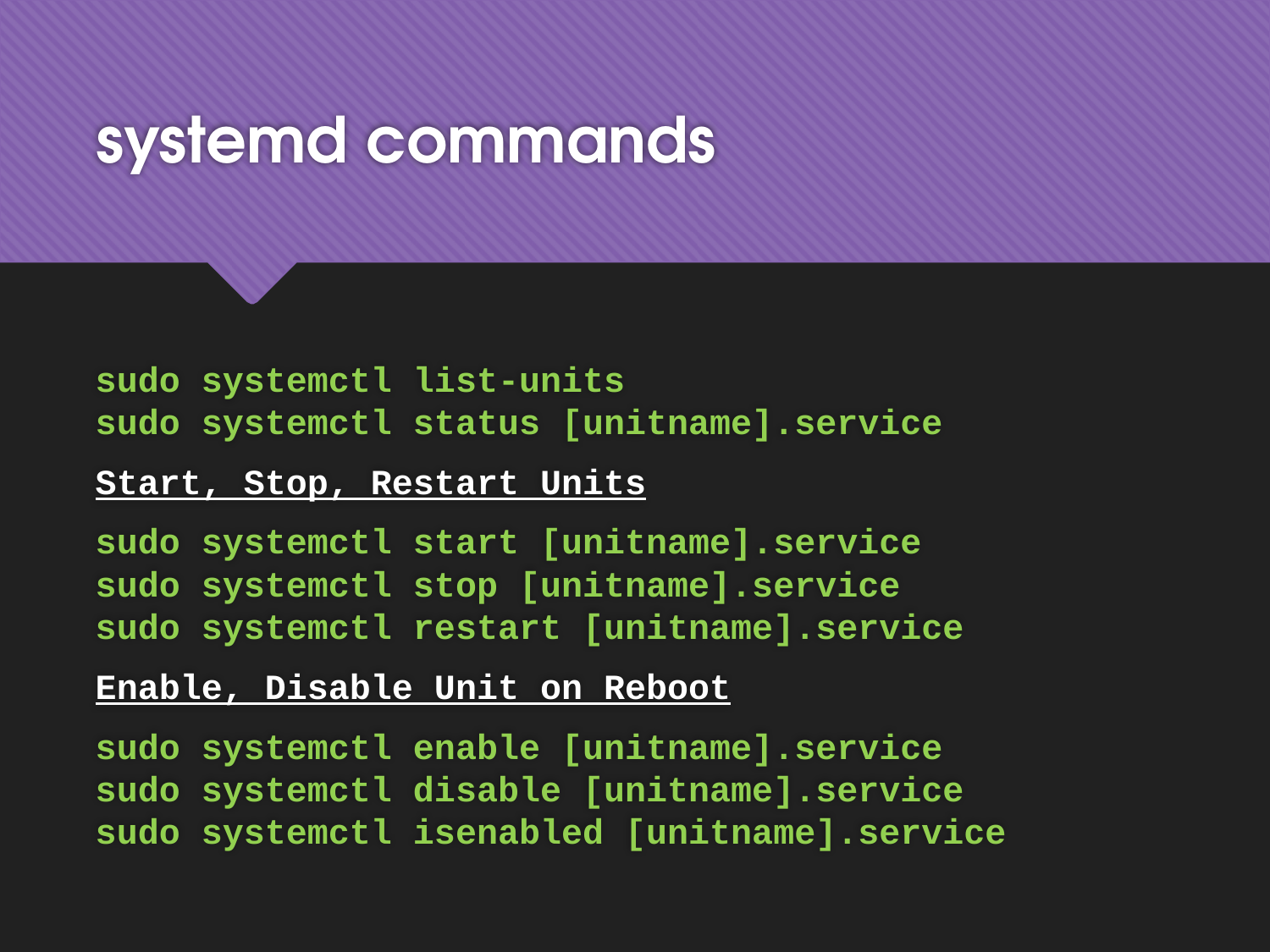

# systemd commands
sudo systemctl list-units
sudo systemctl status [unitname].service
Start, Stop, Restart Units
sudo systemctl start [unitname].service
sudo systemctl stop [unitname].service
sudo systemctl restart [unitname].service
Enable, Disable Unit on Reboot
sudo systemctl enable [unitname].service
sudo systemctl disable [unitname].service
sudo systemctl isenabled [unitname].service